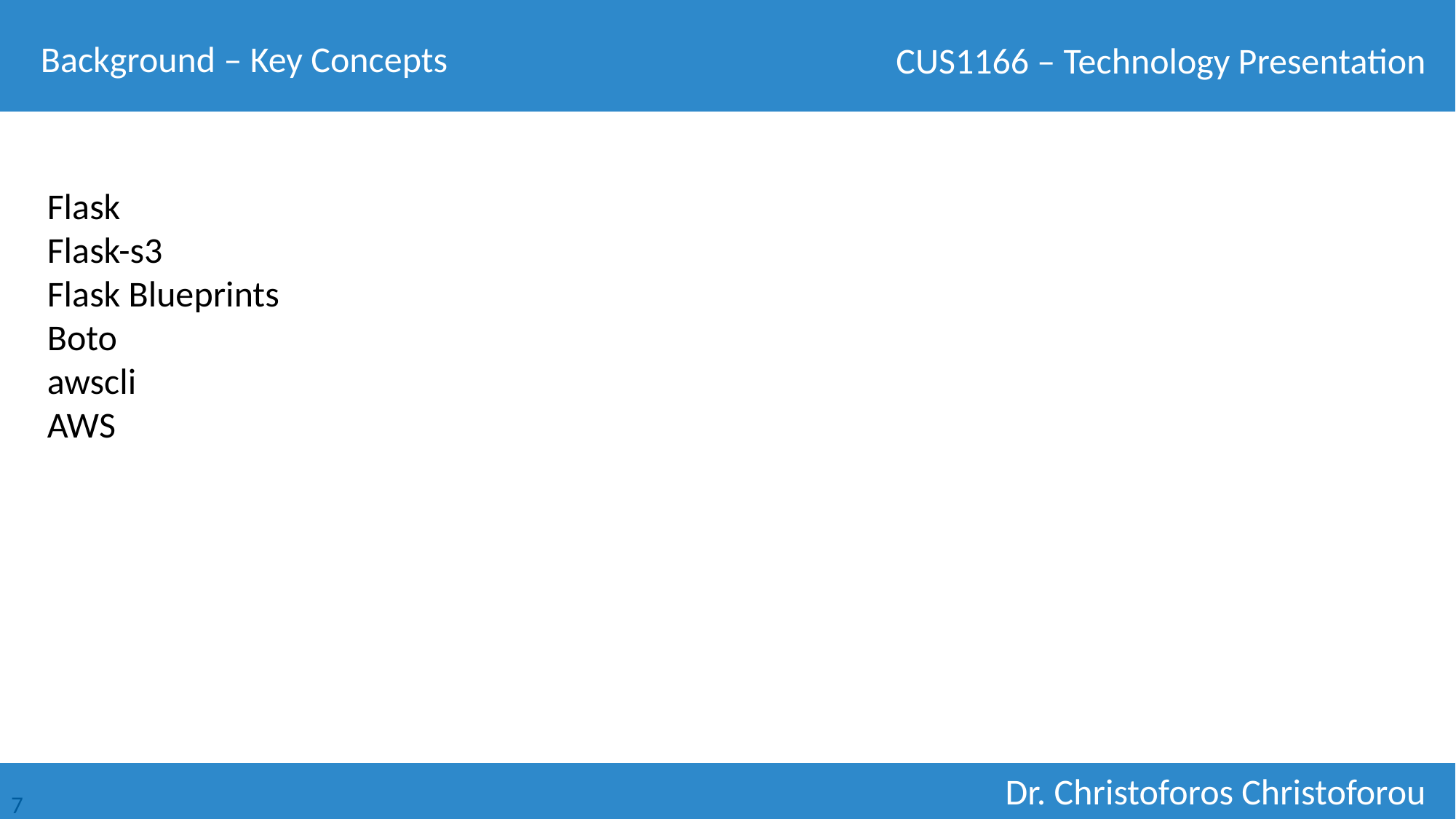

Background – Key Concepts
Flask
Flask-s3
Flask Blueprints
Boto
awscli
AWS